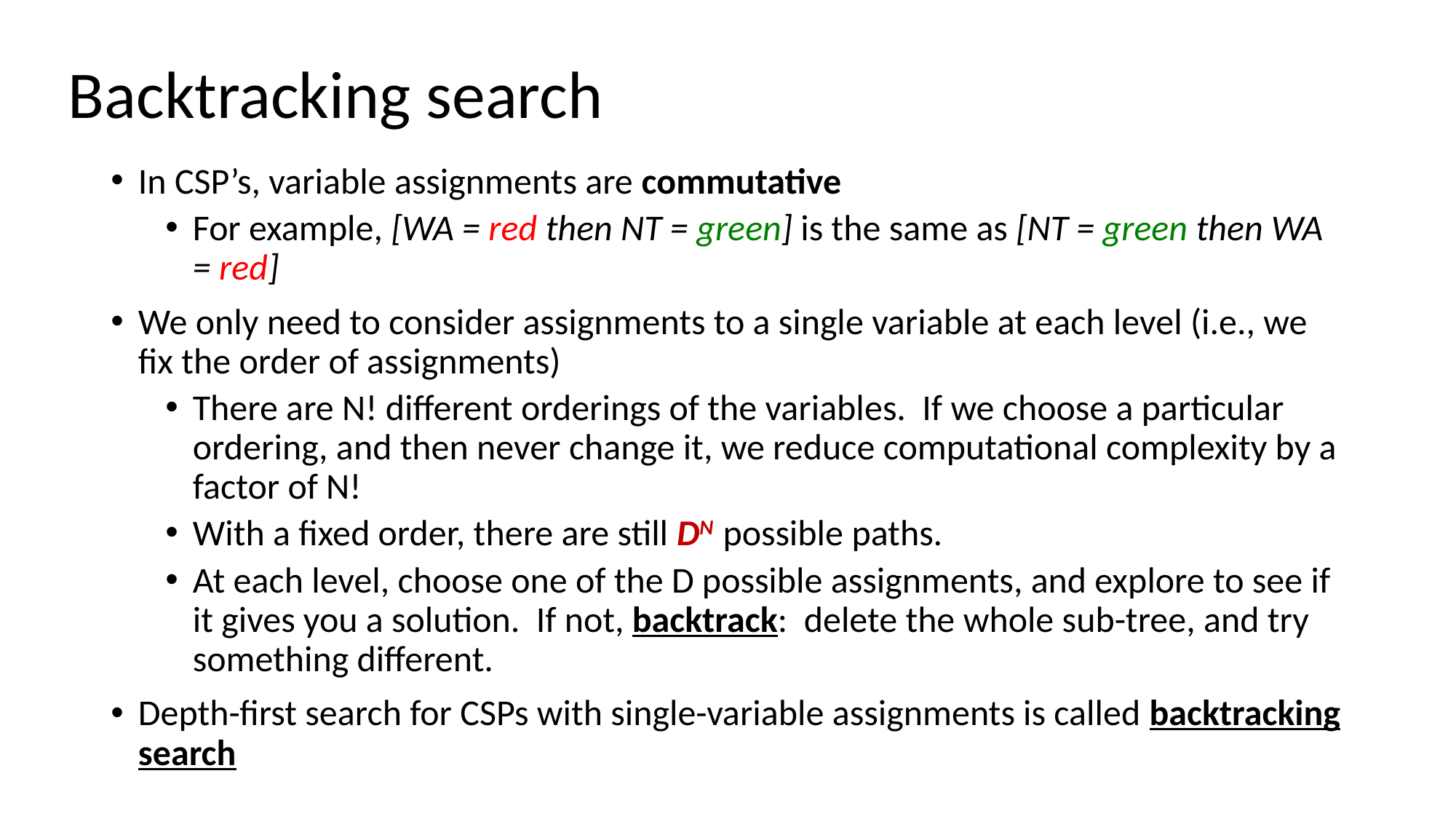

# Backtracking search
In CSP’s, variable assignments are commutative
For example, [WA = red then NT = green] is the same as [NT = green then WA = red]
We only need to consider assignments to a single variable at each level (i.e., we fix the order of assignments)
There are N! different orderings of the variables.  If we choose a particular ordering, and then never change it, we reduce computational complexity by a factor of N!
With a fixed order, there are still DN  possible paths.
At each level, choose one of the D possible assignments, and explore to see if it gives you a solution.  If not, backtrack:  delete the whole sub-tree, and try something different.
Depth-first search for CSPs with single-variable assignments is called backtracking search